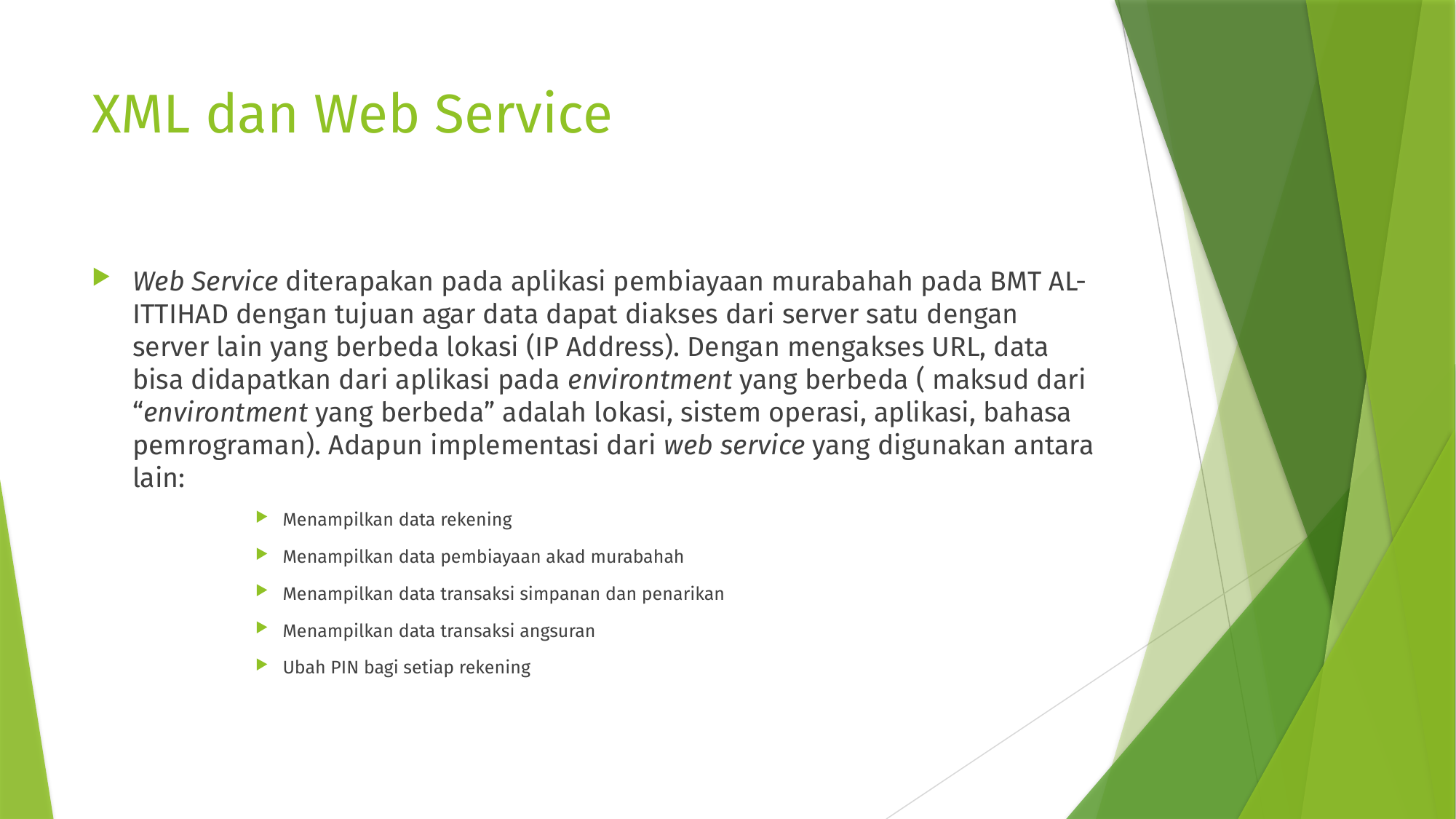

# XML dan Web Service
Web Service diterapakan pada aplikasi pembiayaan murabahah pada BMT AL-ITTIHAD dengan tujuan agar data dapat diakses dari server satu dengan server lain yang berbeda lokasi (IP Address). Dengan mengakses URL, data bisa didapatkan dari aplikasi pada environtment yang berbeda ( maksud dari “environtment yang berbeda” adalah lokasi, sistem operasi, aplikasi, bahasa pemrograman). Adapun implementasi dari web service yang digunakan antara lain:
Menampilkan data rekening
Menampilkan data pembiayaan akad murabahah
Menampilkan data transaksi simpanan dan penarikan
Menampilkan data transaksi angsuran
Ubah PIN bagi setiap rekening